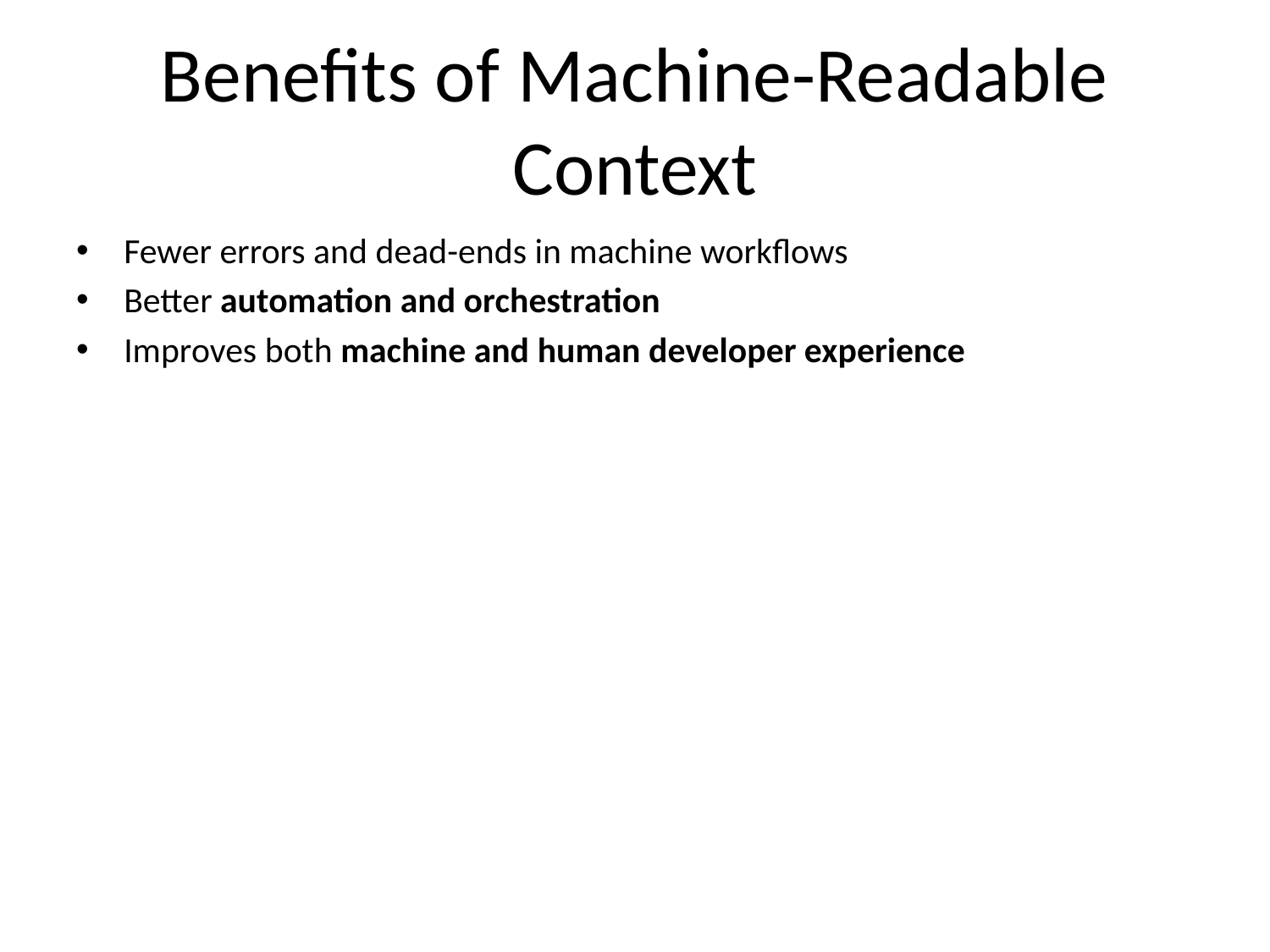

# Benefits of Machine-Readable Context
Fewer errors and dead-ends in machine workflows
Better automation and orchestration
Improves both machine and human developer experience